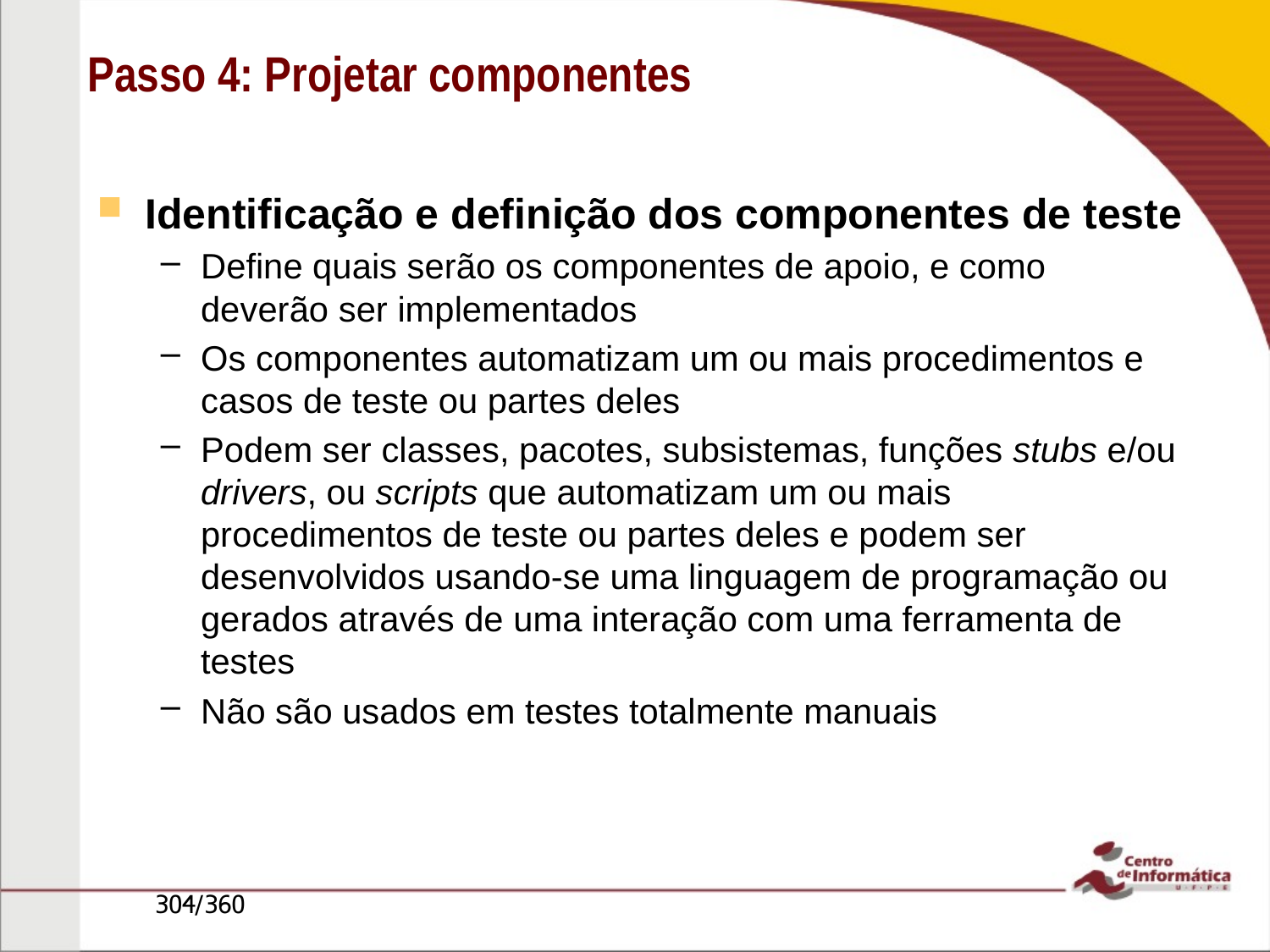

Passo 4: Projetar componentes
Identificação e definição dos componentes de teste
Define quais serão os componentes de apoio, e como deverão ser implementados
Os componentes automatizam um ou mais procedimentos e casos de teste ou partes deles
Podem ser classes, pacotes, subsistemas, funções stubs e/ou drivers, ou scripts que automatizam um ou mais procedimentos de teste ou partes deles e podem ser desenvolvidos usando-se uma linguagem de programação ou gerados através de uma interação com uma ferramenta de testes
Não são usados em testes totalmente manuais
304/360